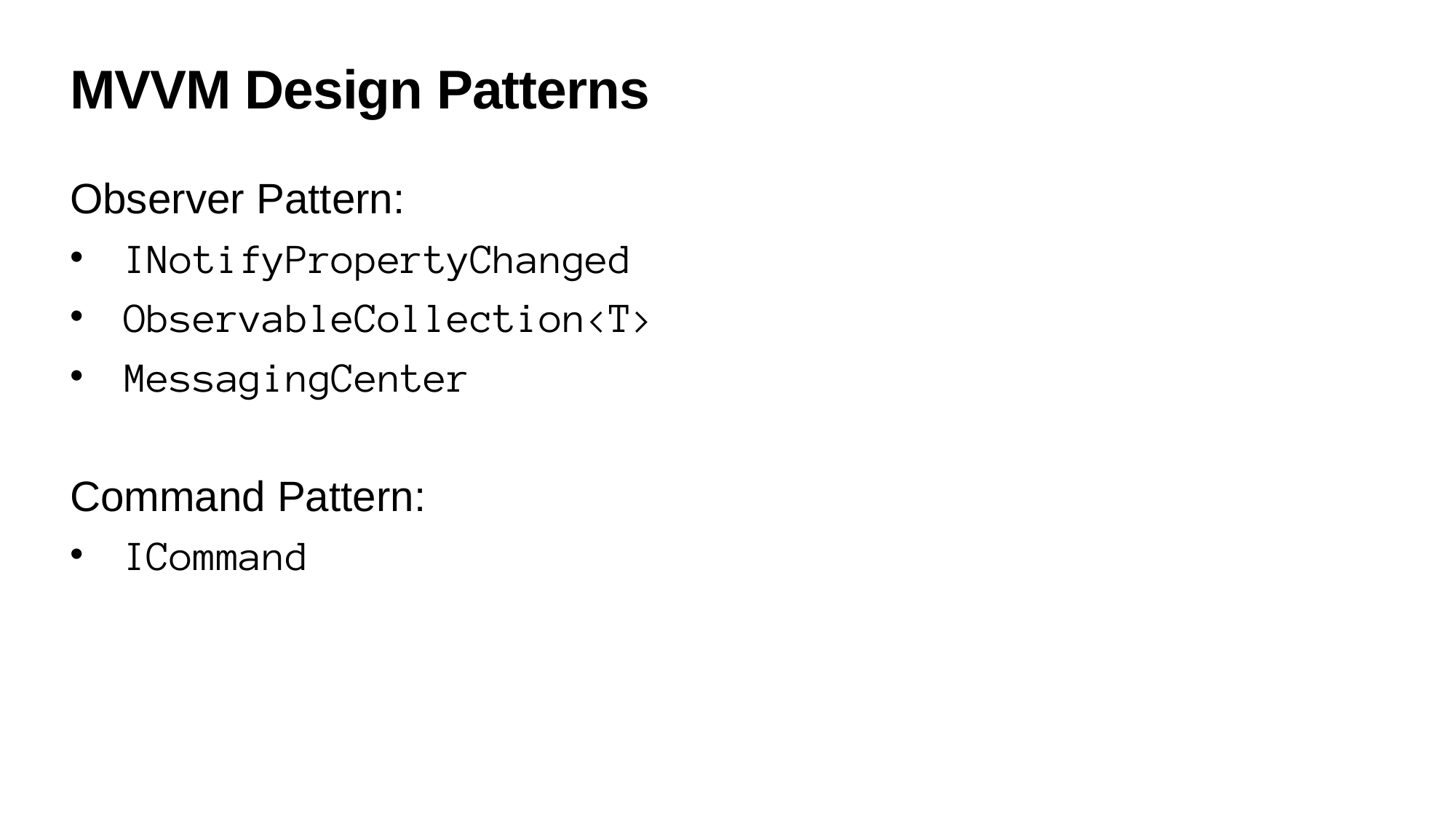

# MVVM Design Patterns
Observer Pattern:
INotifyPropertyChanged
ObservableCollection<T>
MessagingCenter

Command Pattern:
ICommand